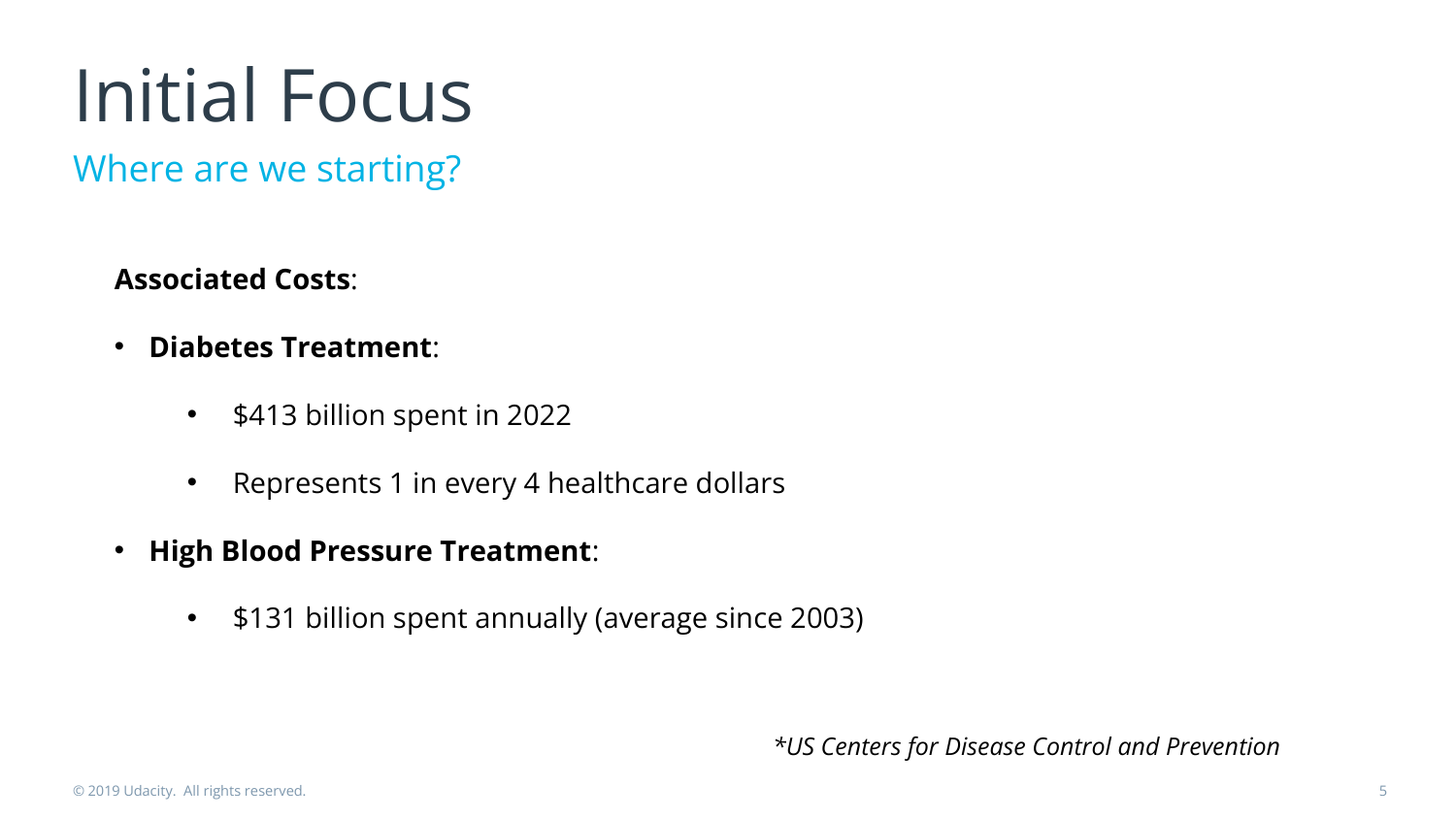

# Initial Focus
Where are we starting?
Associated Costs:
Diabetes Treatment:
$413 billion spent in 2022
Represents 1 in every 4 healthcare dollars
High Blood Pressure Treatment:
$131 billion spent annually (average since 2003)

*US Centers for Disease Control and Prevention
© 2019 Udacity.  All rights reserved.
5